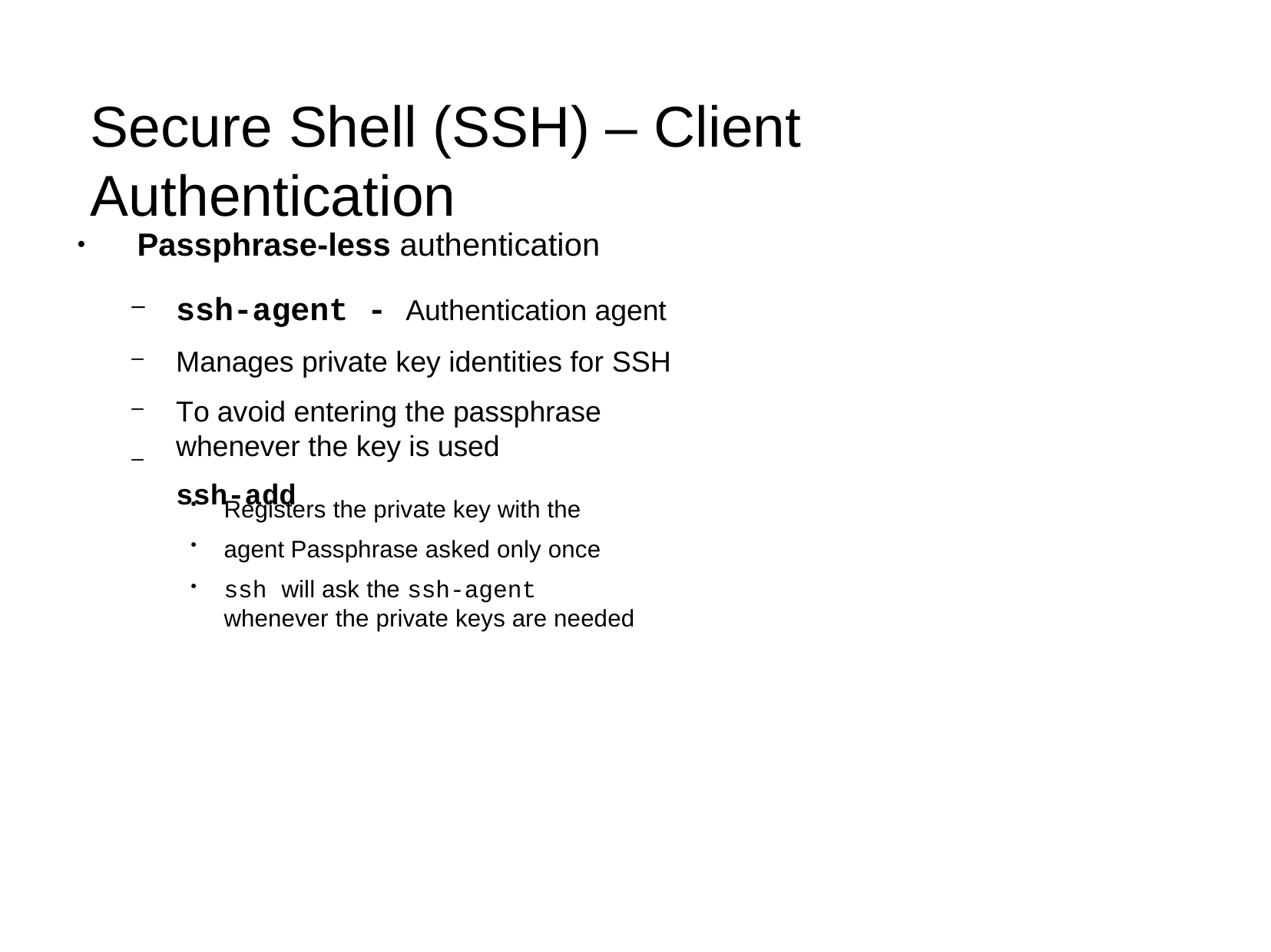

# Secure Shell (SSH) – Client Authentication
Passphrase-less authentication
●
ssh-agent - Authentication agent Manages private key identities for SSH
To avoid entering the passphrase whenever the key is used
ssh-add
–
–
–
–
Registers the private key with the agent Passphrase asked only once
ssh will ask the ssh-agent whenever the private keys are needed
●
●
●